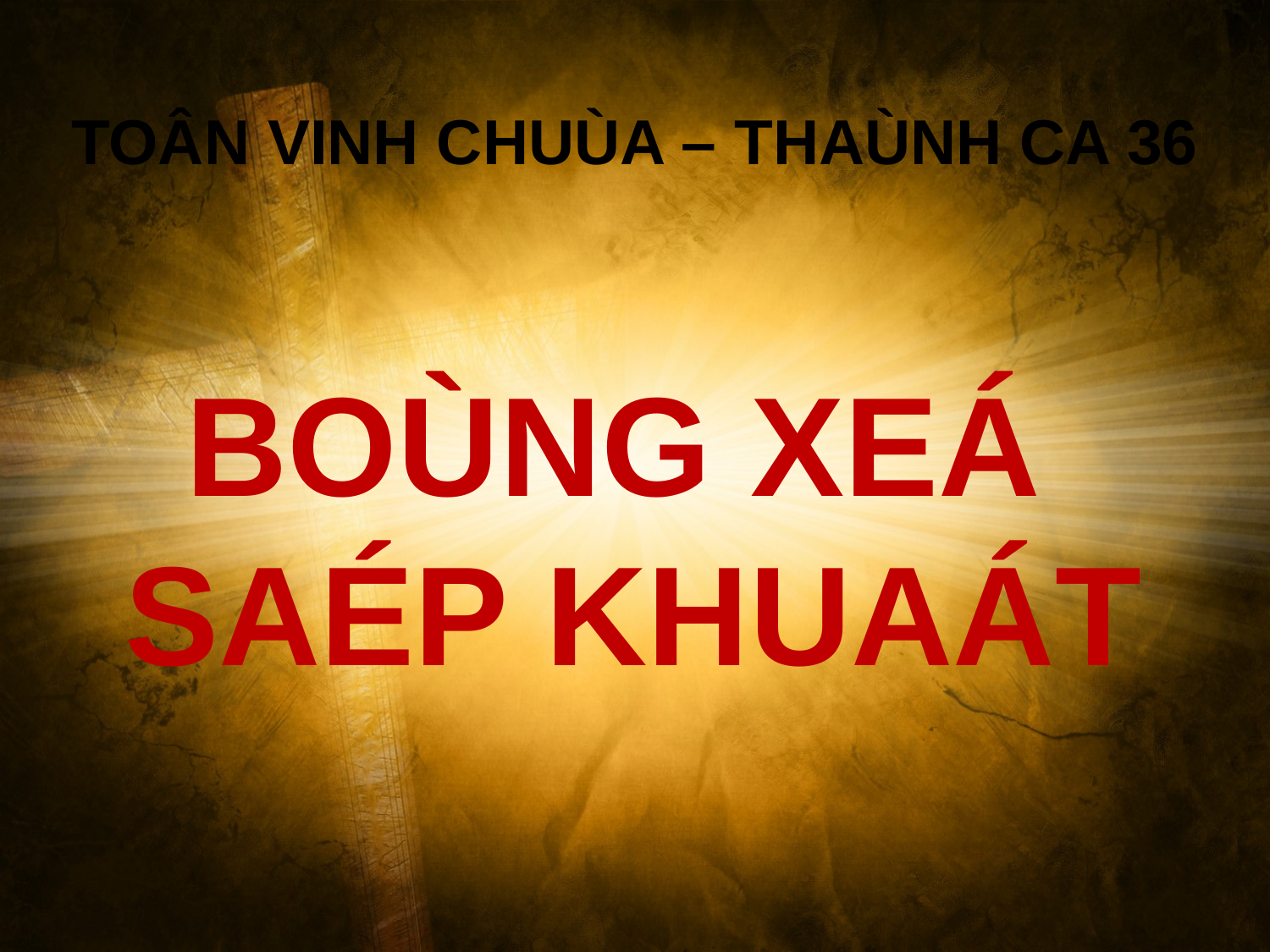

TOÂN VINH CHUÙA – THAÙNH CA 36
BOÙNG XEÁ
SAÉP KHUAÁT